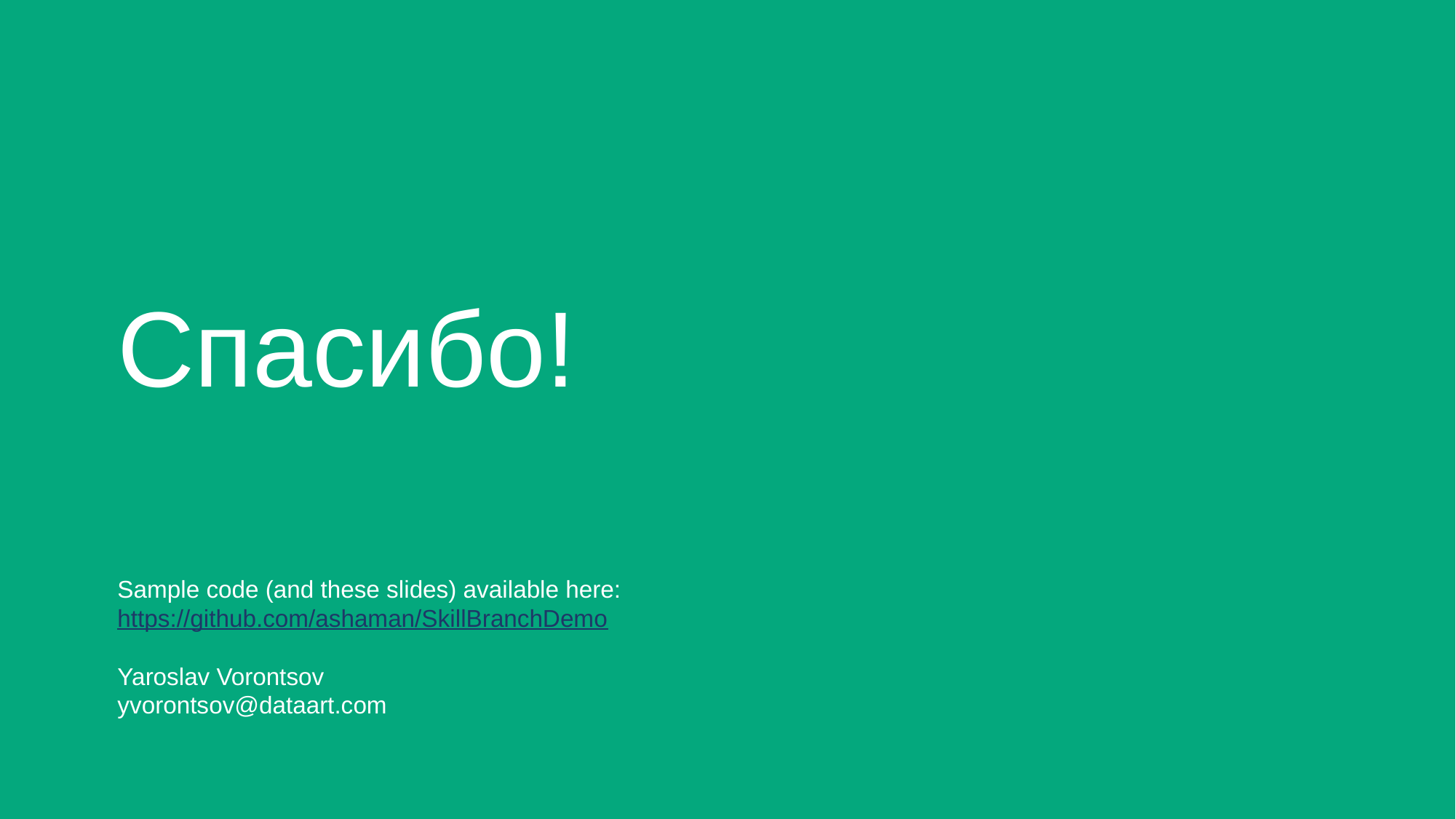

# Спасибо!
Sample code (and these slides) available here:
https://github.com/ashaman/SkillBranchDemo

Yaroslav Vorontsov
yvorontsov@dataart.com